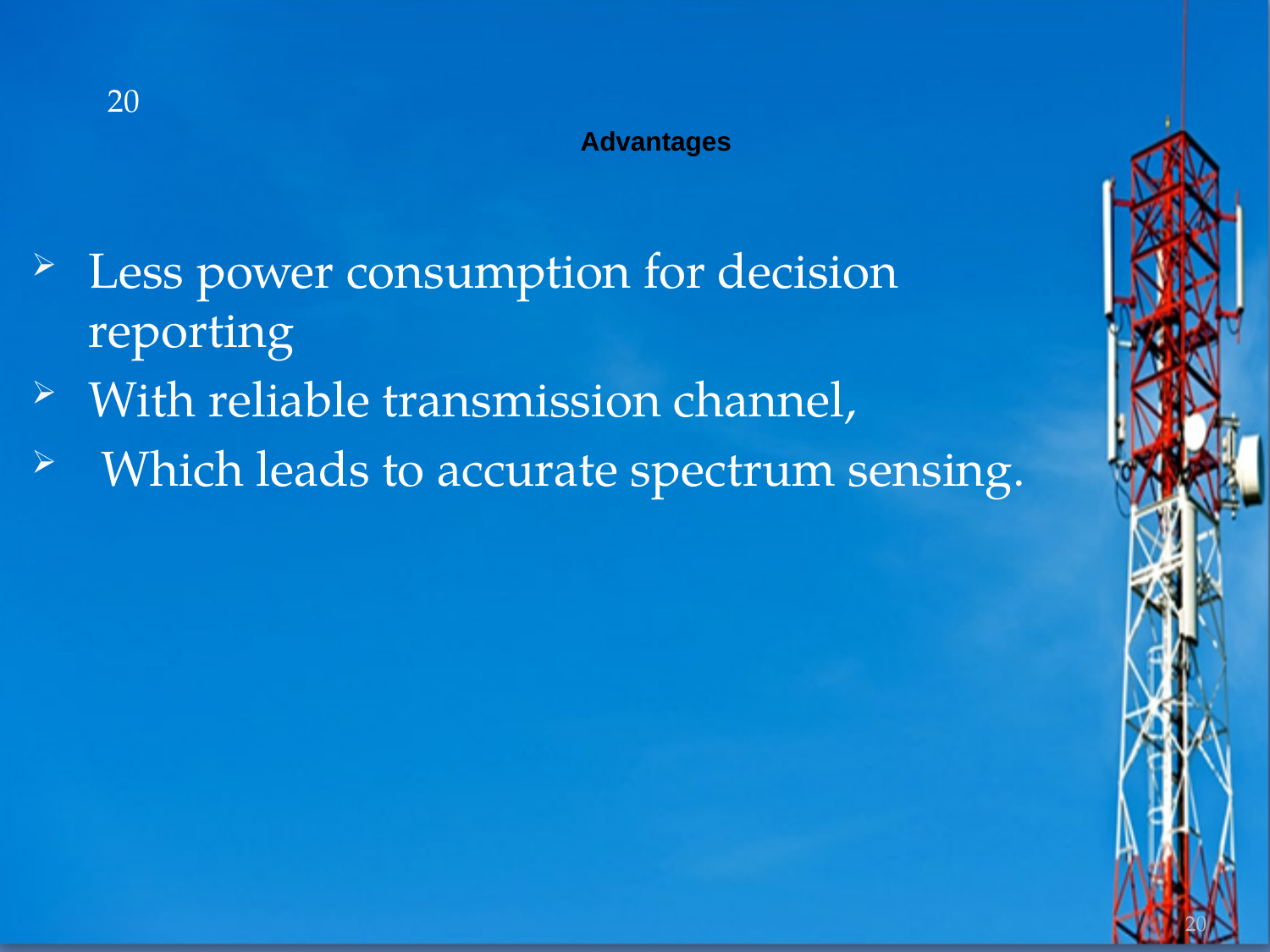

20
# Advantages
Less power consumption for decision reporting
With reliable transmission channel,
 Which leads to accurate spectrum sensing.

20